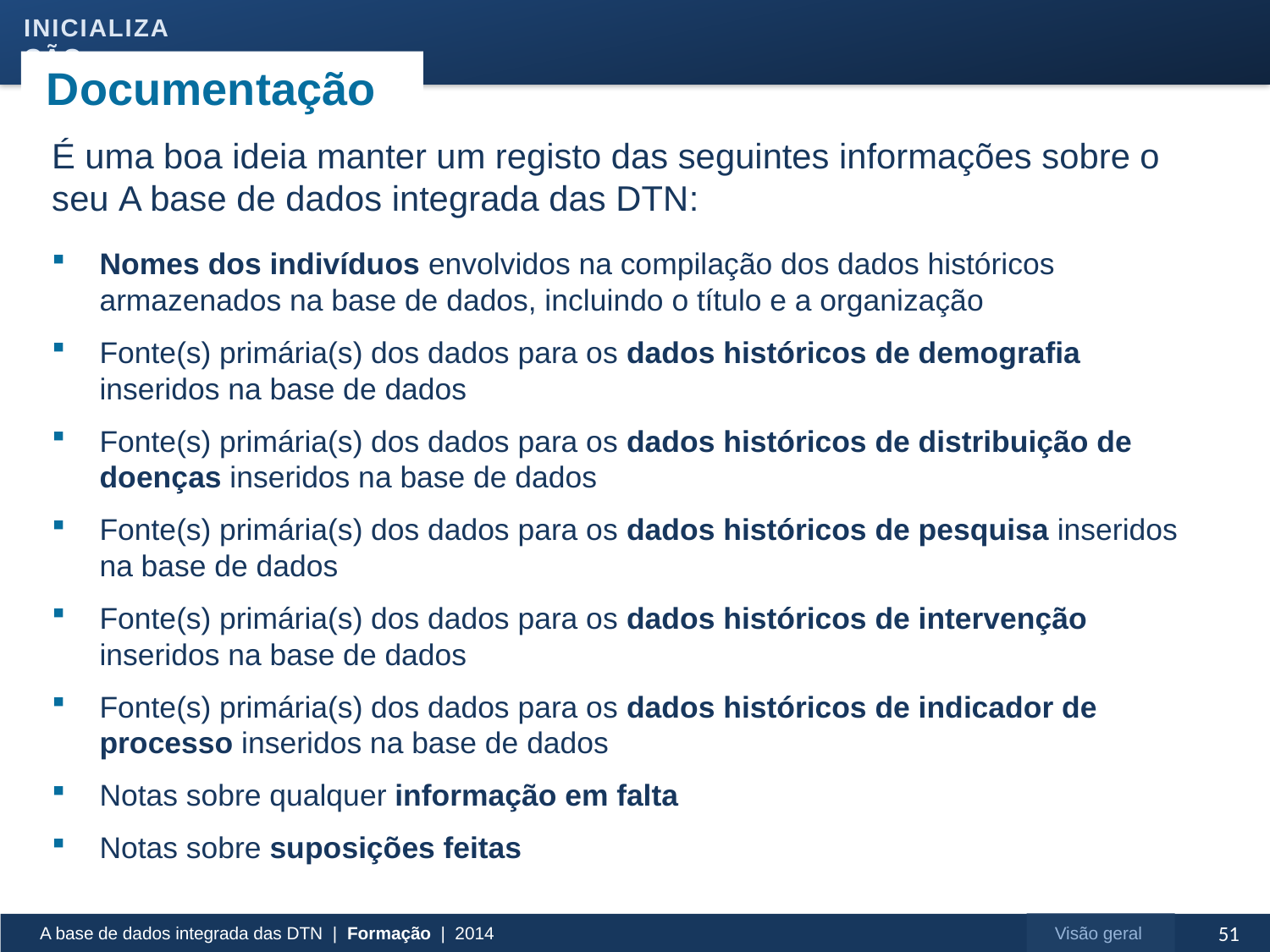

inicialização
# Documentação
É uma boa ideia manter um registo das seguintes informações sobre o seu A base de dados integrada das DTN:
Nomes dos indivíduos envolvidos na compilação dos dados históricos armazenados na base de dados, incluindo o título e a organização
Fonte(s) primária(s) dos dados para os dados históricos de demografia inseridos na base de dados
Fonte(s) primária(s) dos dados para os dados históricos de distribuição de doenças inseridos na base de dados
Fonte(s) primária(s) dos dados para os dados históricos de pesquisa inseridos na base de dados
Fonte(s) primária(s) dos dados para os dados históricos de intervenção inseridos na base de dados
Fonte(s) primária(s) dos dados para os dados históricos de indicador de processo inseridos na base de dados
Notas sobre qualquer informação em falta
Notas sobre suposições feitas